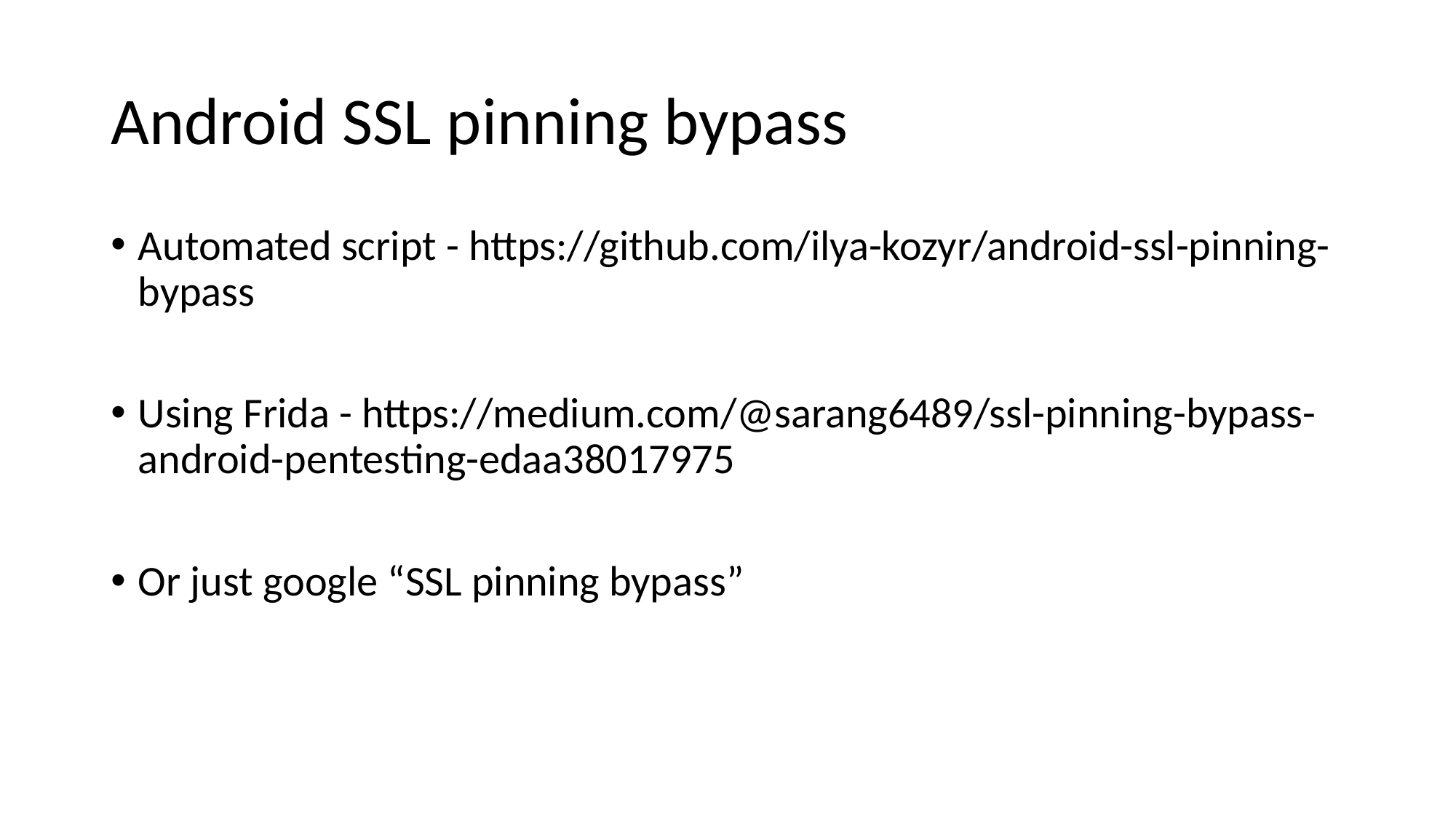

# Android SSL pinning bypass
Automated script - https://github.com/ilya-kozyr/android-ssl-pinning-bypass

Using Frida - https://medium.com/@sarang6489/ssl-pinning-bypass-android-pentesting-edaa38017975

Or just google “SSL pinning bypass”